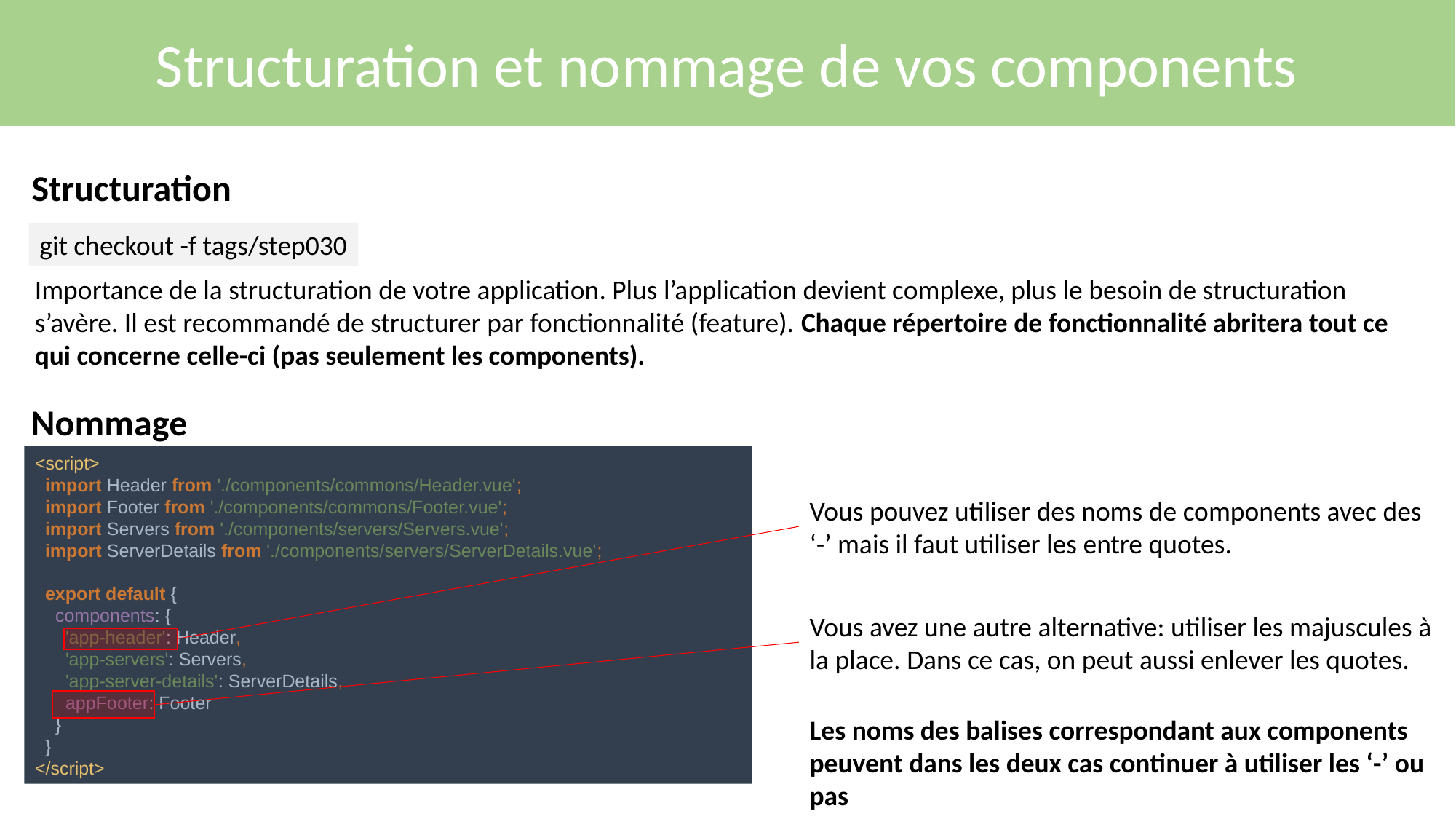

Structuration et nommage de vos components
Structuration
git checkout -f tags/step030
Importance de la structuration de votre application. Plus l’application devient complexe, plus le besoin de structuration s’avère. Il est recommandé de structurer par fonctionnalité (feature). Chaque répertoire de fonctionnalité abritera tout ce qui concerne celle-ci (pas seulement les components).
Nommage
<script>
  import Header from './components/commons/Header.vue';
  import Footer from './components/commons/Footer.vue';
  import Servers from './components/servers/Servers.vue';
  import ServerDetails from './components/servers/ServerDetails.vue';
  export default {
    components: {
      'app-header': Header,
      'app-servers': Servers,
      'app-server-details': ServerDetails,
      appFooter: Footer
    }
  }
</script>
Vous pouvez utiliser des noms de components avec des ‘-’ mais il faut utiliser les entre quotes.
Vous avez une autre alternative: utiliser les majuscules à la place. Dans ce cas, on peut aussi enlever les quotes.

Les noms des balises correspondant aux components peuvent dans les deux cas continuer à utiliser les ‘-’ ou pas